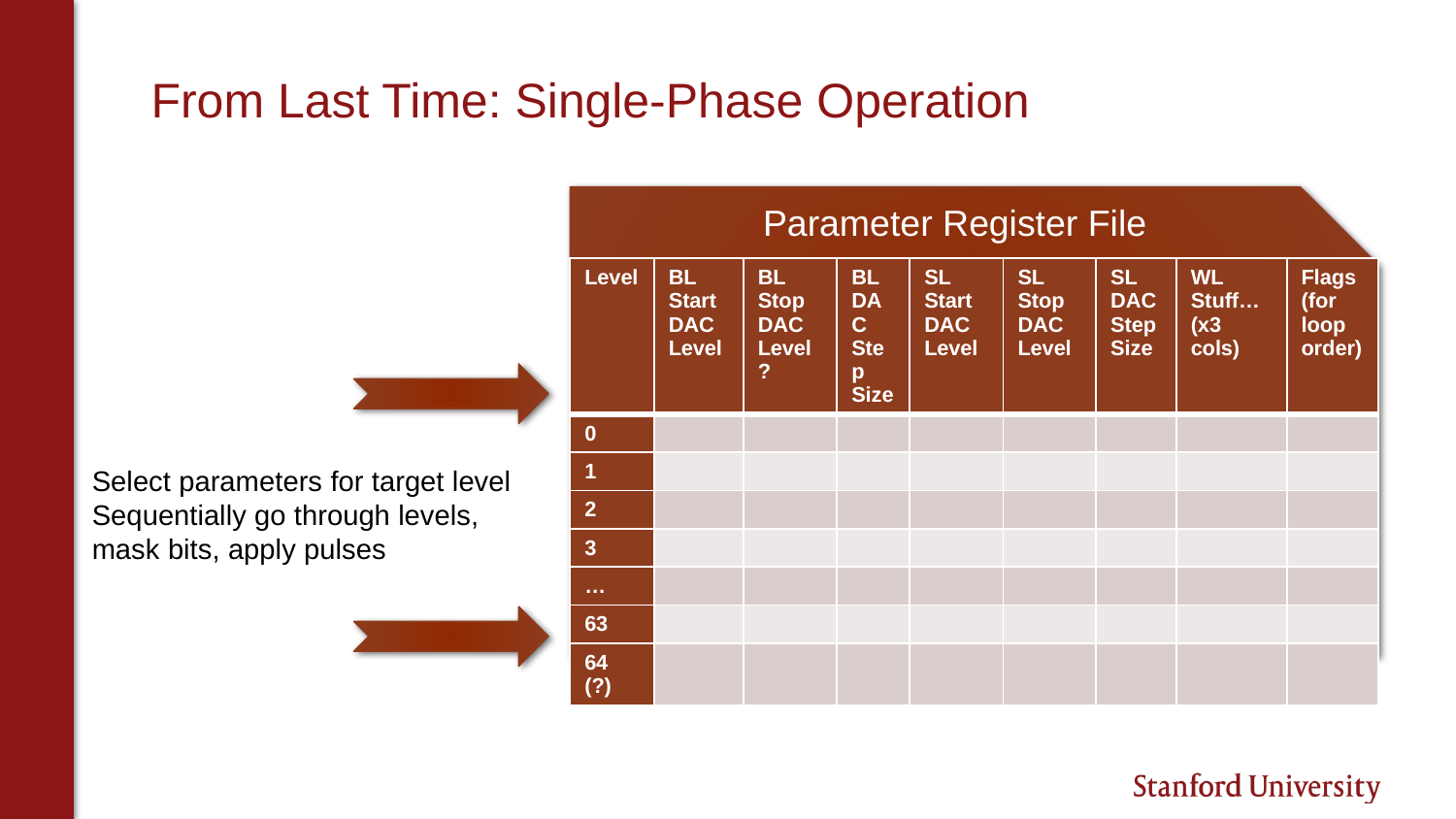

# From Last Time: Single-Phase Operation
Parameter Register File

| Level | BL Start DAC Level | BL Stop DAC Level? | BL DAC Step Size | SL Start DAC Level | SL Stop DAC Level | SL DAC Step Size | WL Stuff… (x3 cols) | Flags (for loop order) |
| --- | --- | --- | --- | --- | --- | --- | --- | --- |
| 0 |  |  |  |  |  |  |  |  |
| 1 |  |  |  |  |  |  |  |  |
| 2 |  |  |  |  |  |  |  |  |
| 3 |  |  |  |  |  |  |  |  |
| … |  |  |  |  |  |  |  |  |
| 63 |  |  |  |  |  |  |  |  |
| 64 (?) |  |  |  |  |  |  |  |  |

Select parameters for target level
Sequentially go through levels, mask bits, apply pulses